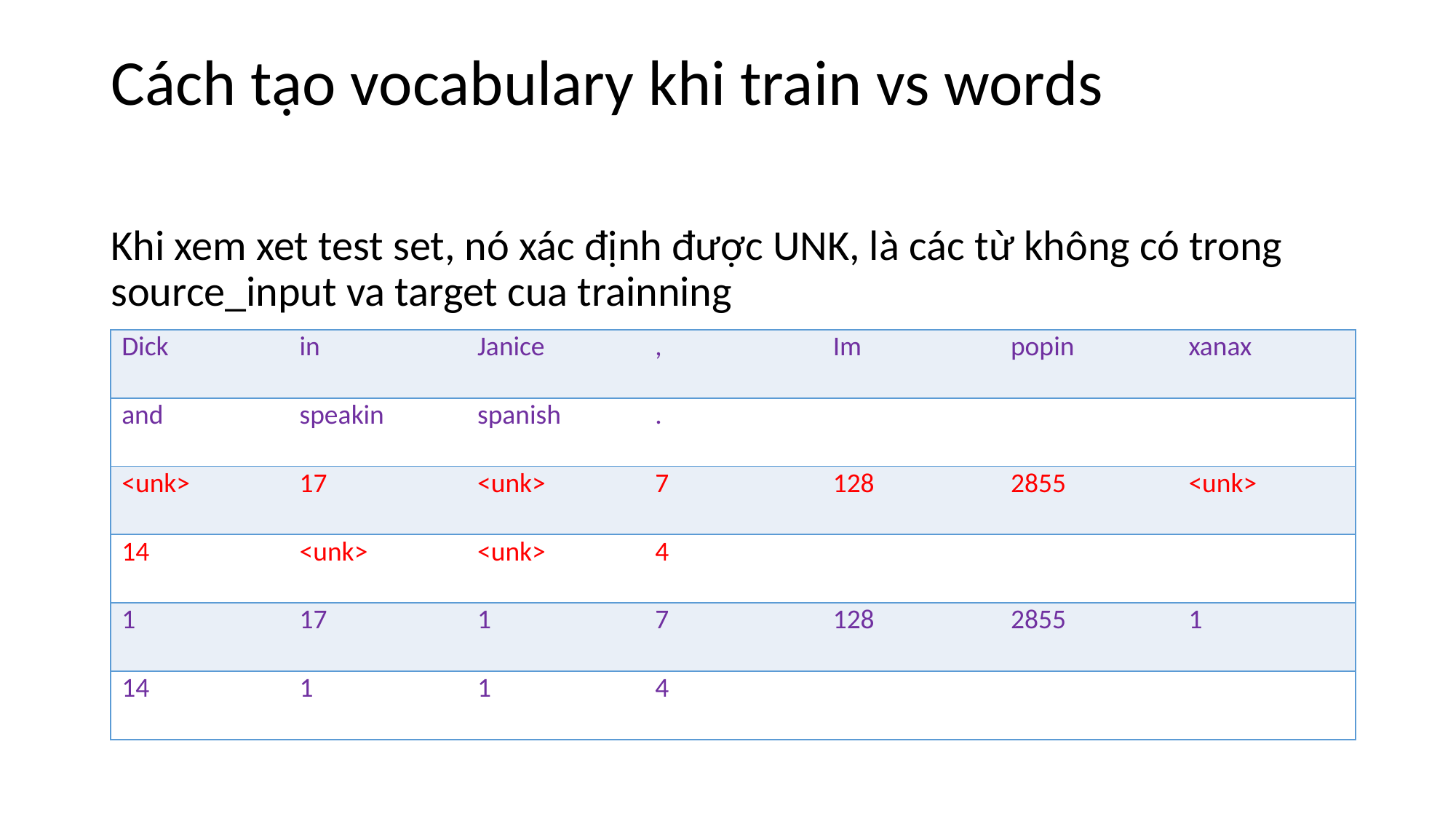

# Cách tạo vocabulary khi train vs words
Khi xem xet test set, nó xác định được UNK, là các từ không có trong source_input va target cua trainning
| Dick | in | Janice | , | Im | popin | xanax |
| --- | --- | --- | --- | --- | --- | --- |
| and | speakin | spanish | . |  |  |  |
| <unk> | 17 | <unk> | 7 | 128 | 2855 | <unk> |
| 14 | <unk> | <unk> | 4 |  |  |  |
| 1 | 17 | 1 | 7 | 128 | 2855 | 1 |
| 14 | 1 | 1 | 4 |  |  |  |